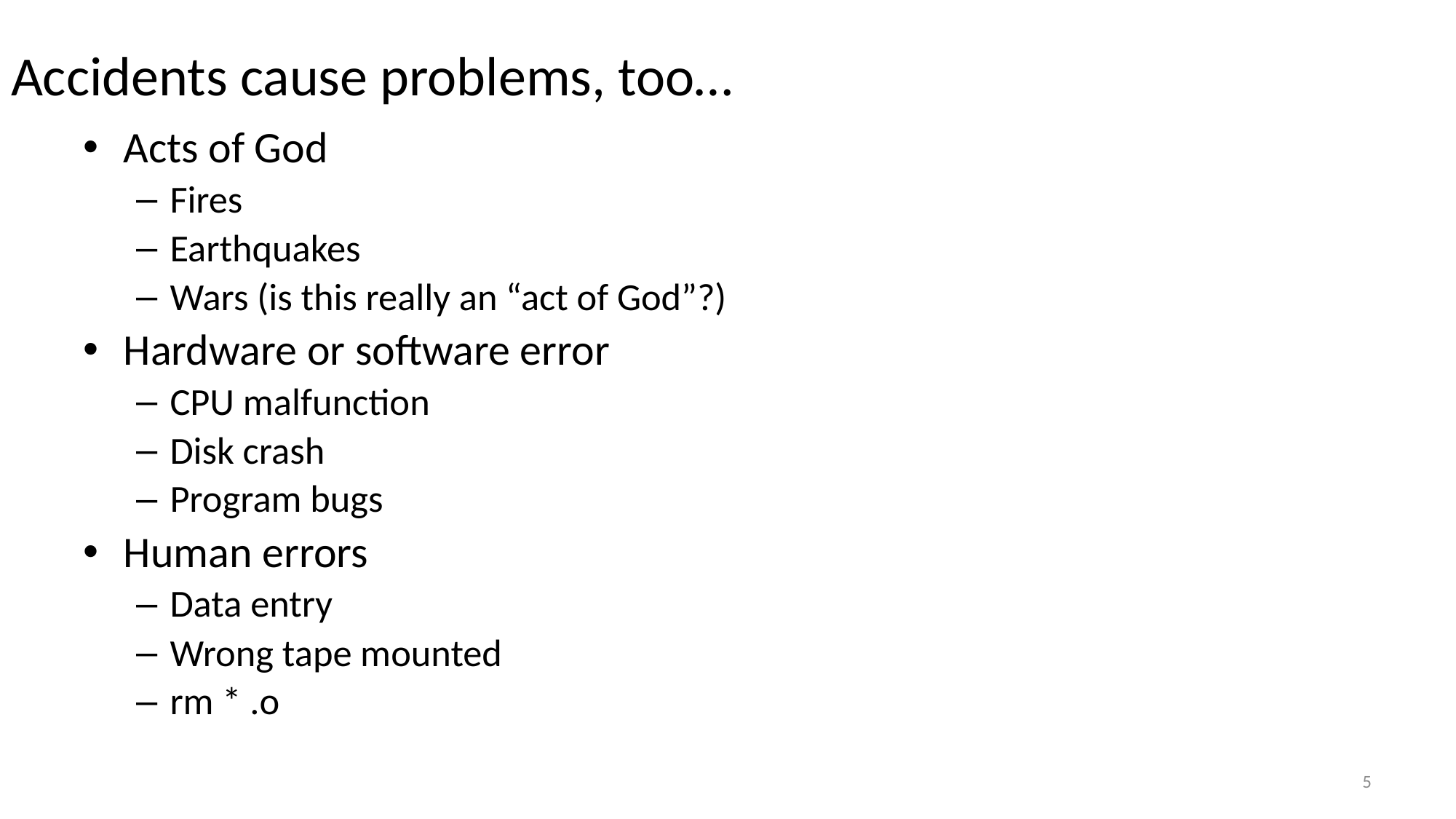

# Accidents cause problems, too…
Acts of God
Fires
Earthquakes
Wars (is this really an “act of God”?)
Hardware or software error
CPU malfunction
Disk crash
Program bugs
Human errors
Data entry
Wrong tape mounted
rm * .o
5